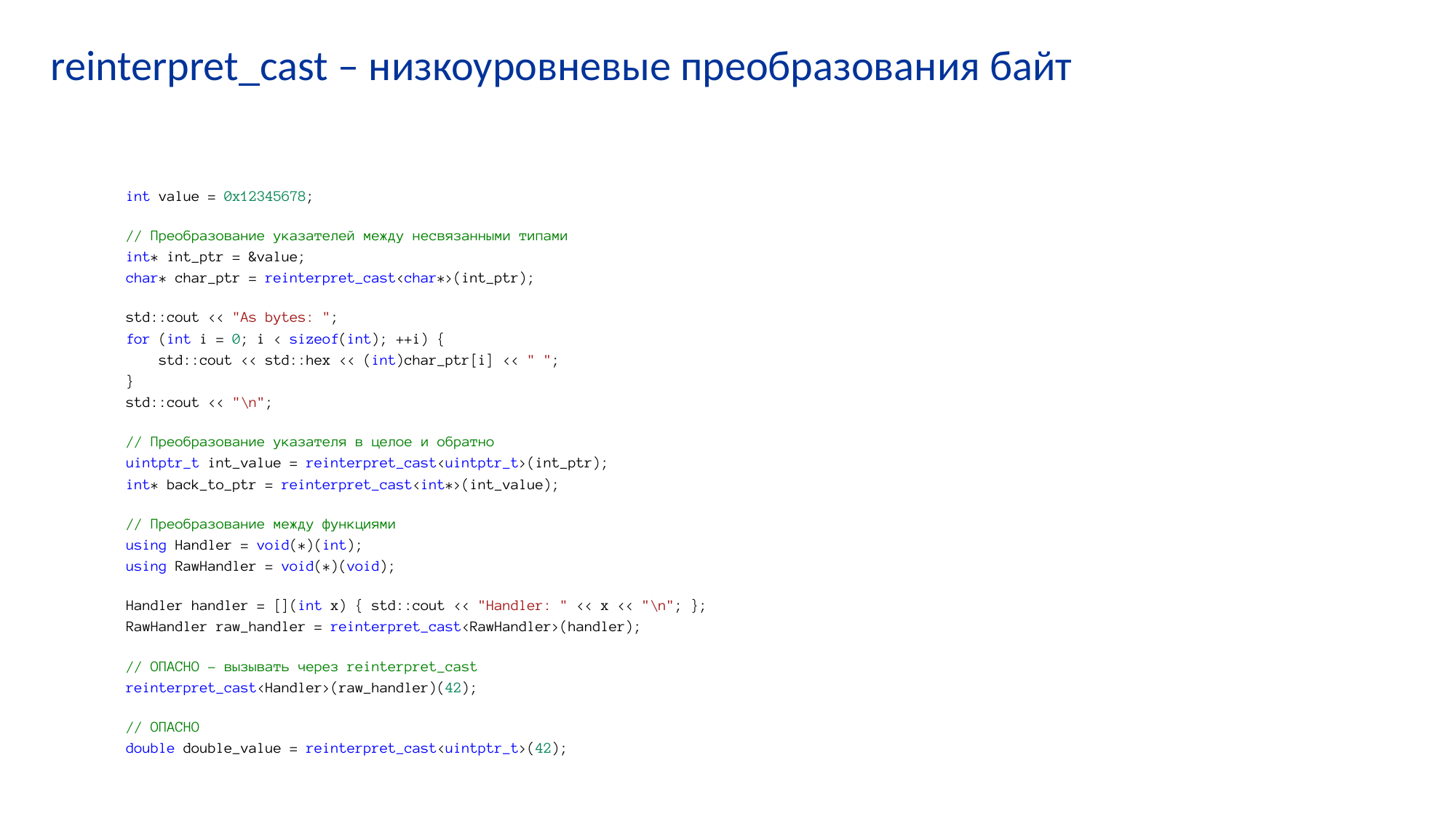

# reinterpret_cast – низкоуровневые преобразования байт
int value = 0x12345678;
// Преобразование указателей между несвязанными типами
int* int_ptr = &value;
char* char_ptr = reinterpret_cast<char*>(int_ptr);
std::cout << "As bytes: ";
for (int i = 0; i < sizeof(int); ++i) {
    std::cout << std::hex << (int)char_ptr[i] << " ";
}
std::cout << "\n";
// Преобразование указателя в целое и обратно
uintptr_t int_value = reinterpret_cast<uintptr_t>(int_ptr);
int* back_to_ptr = reinterpret_cast<int*>(int_value);
// Преобразование между функциями
using Handler = void(*)(int);
using RawHandler = void(*)(void);
Handler handler = [](int x) { std::cout << "Handler: " << x << "\n"; };
RawHandler raw_handler = reinterpret_cast<RawHandler>(handler);
// ОПАСНО - вызывать через reinterpret_cast
reinterpret_cast<Handler>(raw_handler)(42);
// ОПАСНО
double double_value = reinterpret_cast<uintptr_t>(42);